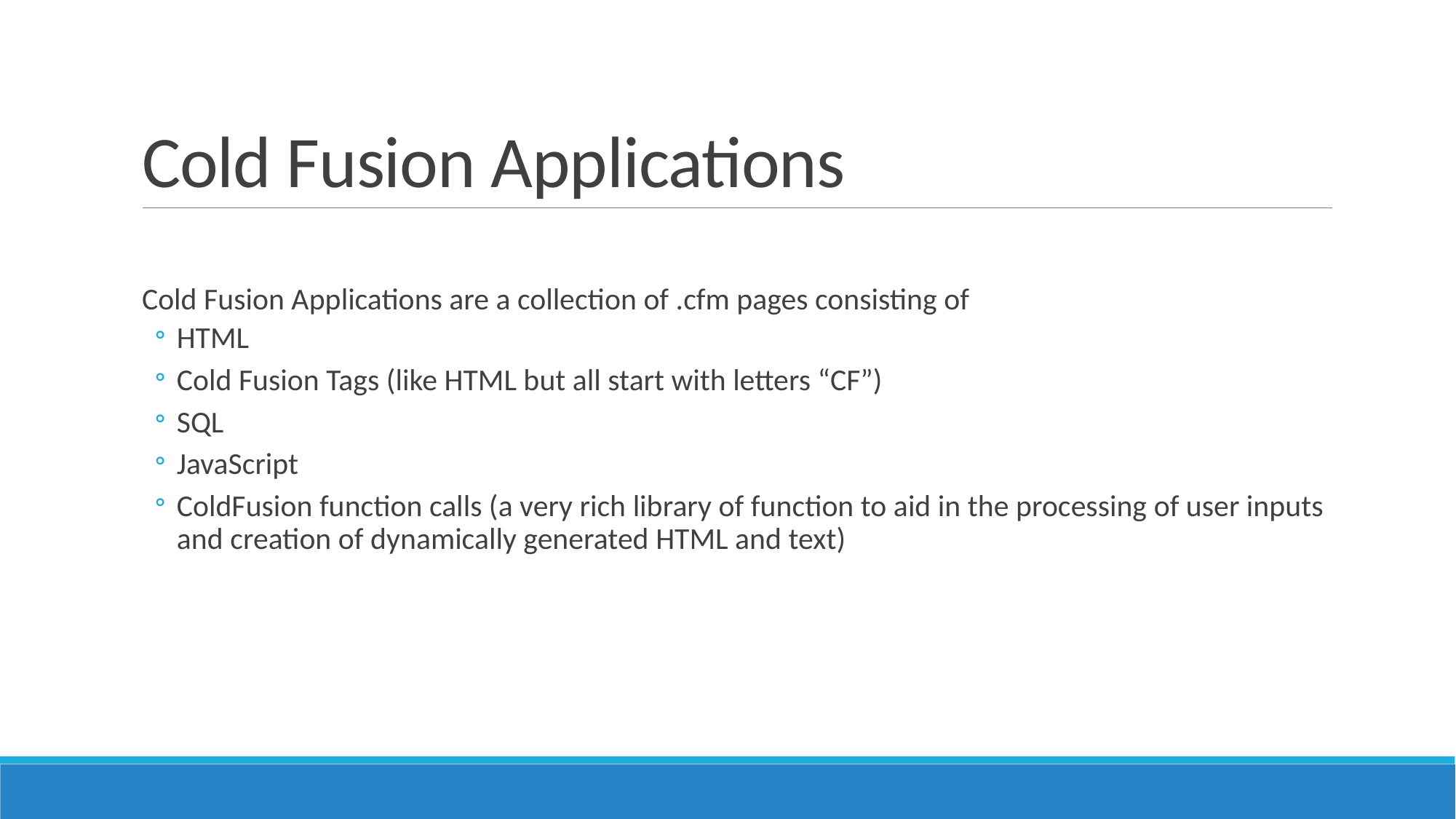

# Cold Fusion Applications

Cold Fusion Applications are a collection of .cfm pages consisting of
HTML
Cold Fusion Tags (like HTML but all start with letters “CF”)
SQL
JavaScript
ColdFusion function calls (a very rich library of function to aid in the processing of user inputs and creation of dynamically generated HTML and text)